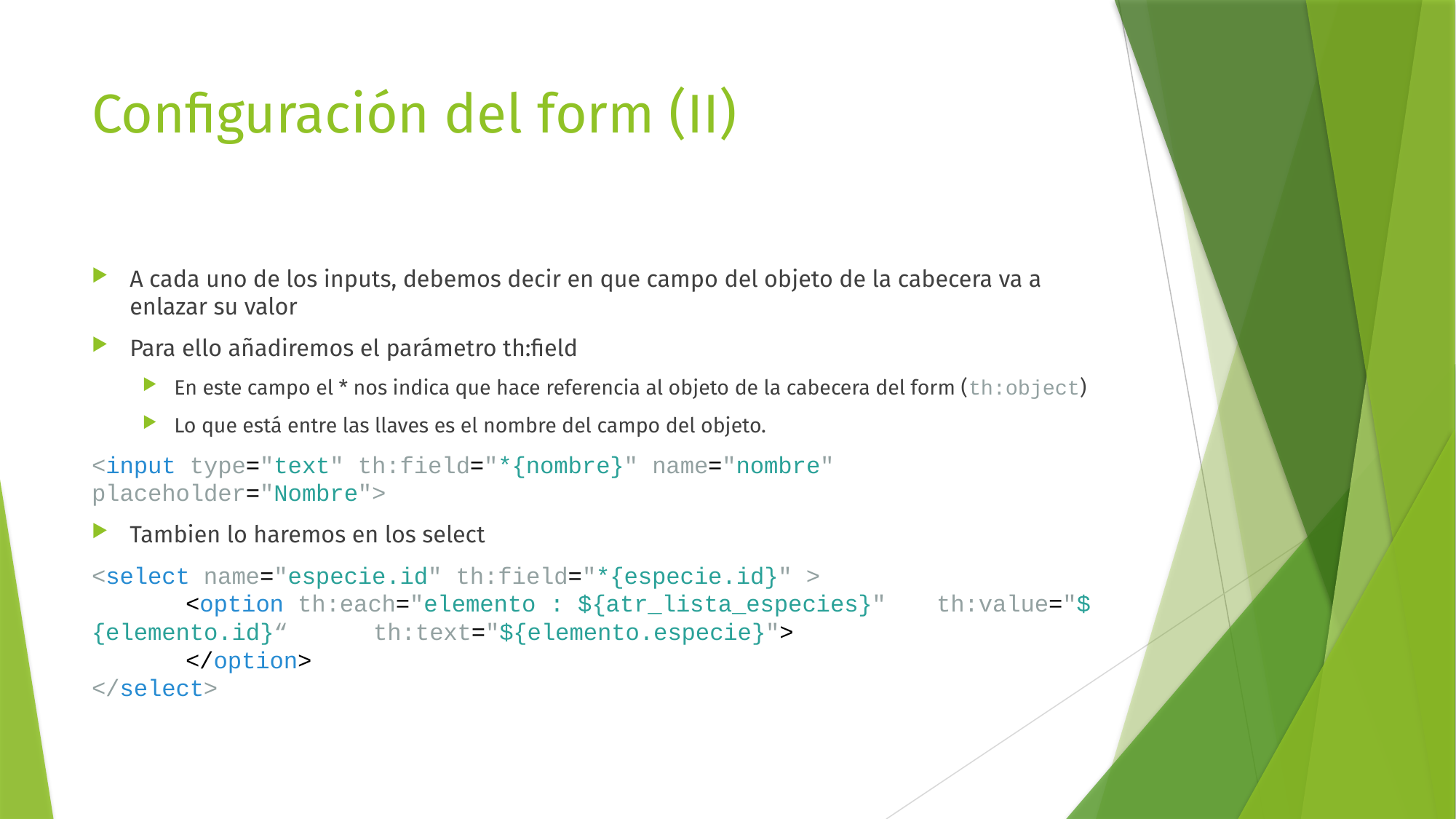

# Configuración del form (II)
A cada uno de los inputs, debemos decir en que campo del objeto de la cabecera va a enlazar su valor
Para ello añadiremos el parámetro th:field
En este campo el * nos indica que hace referencia al objeto de la cabecera del form (th:object)
Lo que está entre las llaves es el nombre del campo del objeto.
<input type="text" th:field="*{nombre}" name="nombre" placeholder="Nombre">
Tambien lo haremos en los select
<select name="especie.id" th:field="*{especie.id}" >
	<option th:each="elemento : ${atr_lista_especies}" 	th:value="${elemento.id}“ 	th:text="${elemento.especie}">
	</option>
</select>